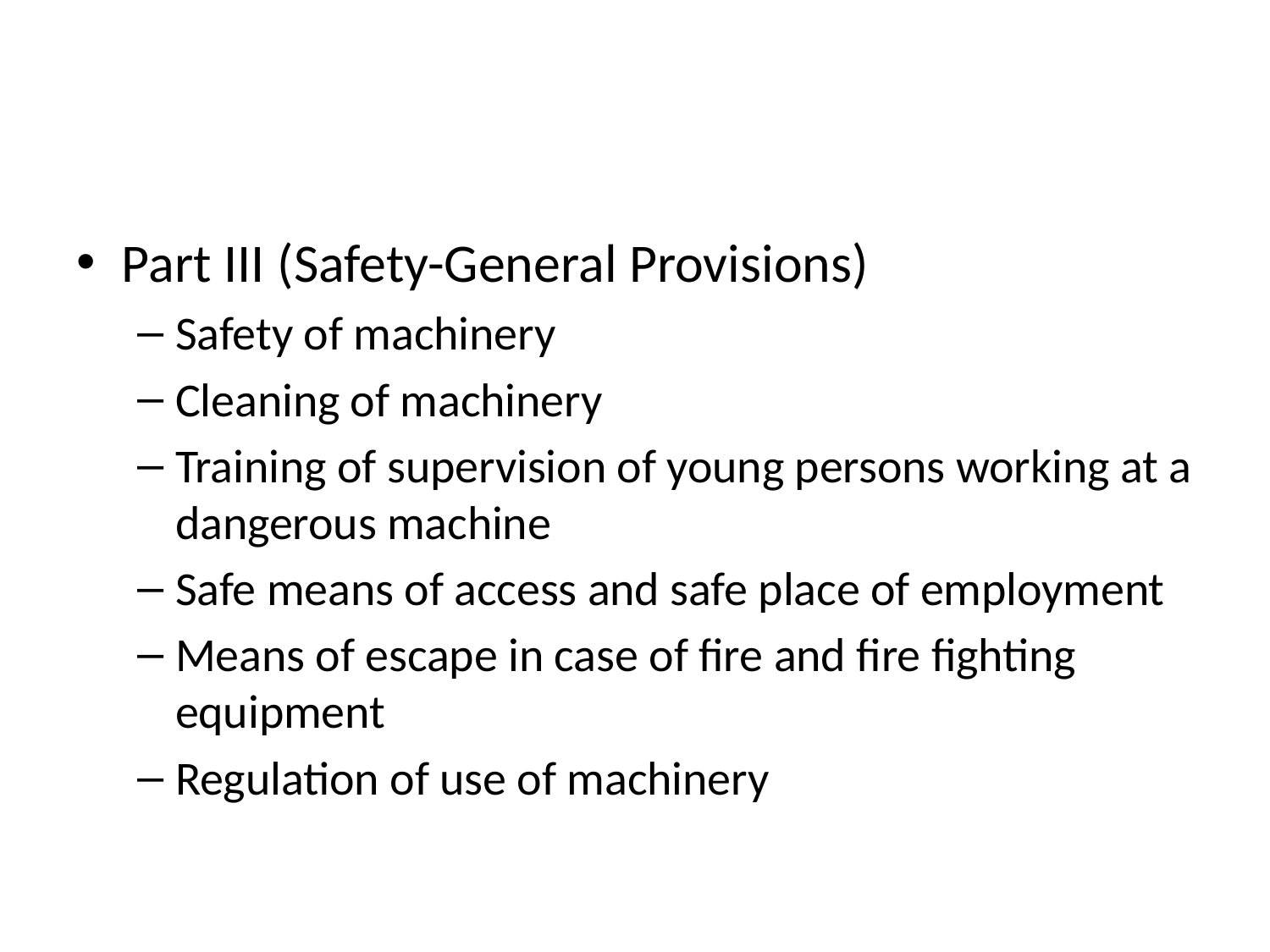

#
Part III (Safety-General Provisions)
Safety of machinery
Cleaning of machinery
Training of supervision of young persons working at a dangerous machine
Safe means of access and safe place of employment
Means of escape in case of fire and fire fighting equipment
Regulation of use of machinery